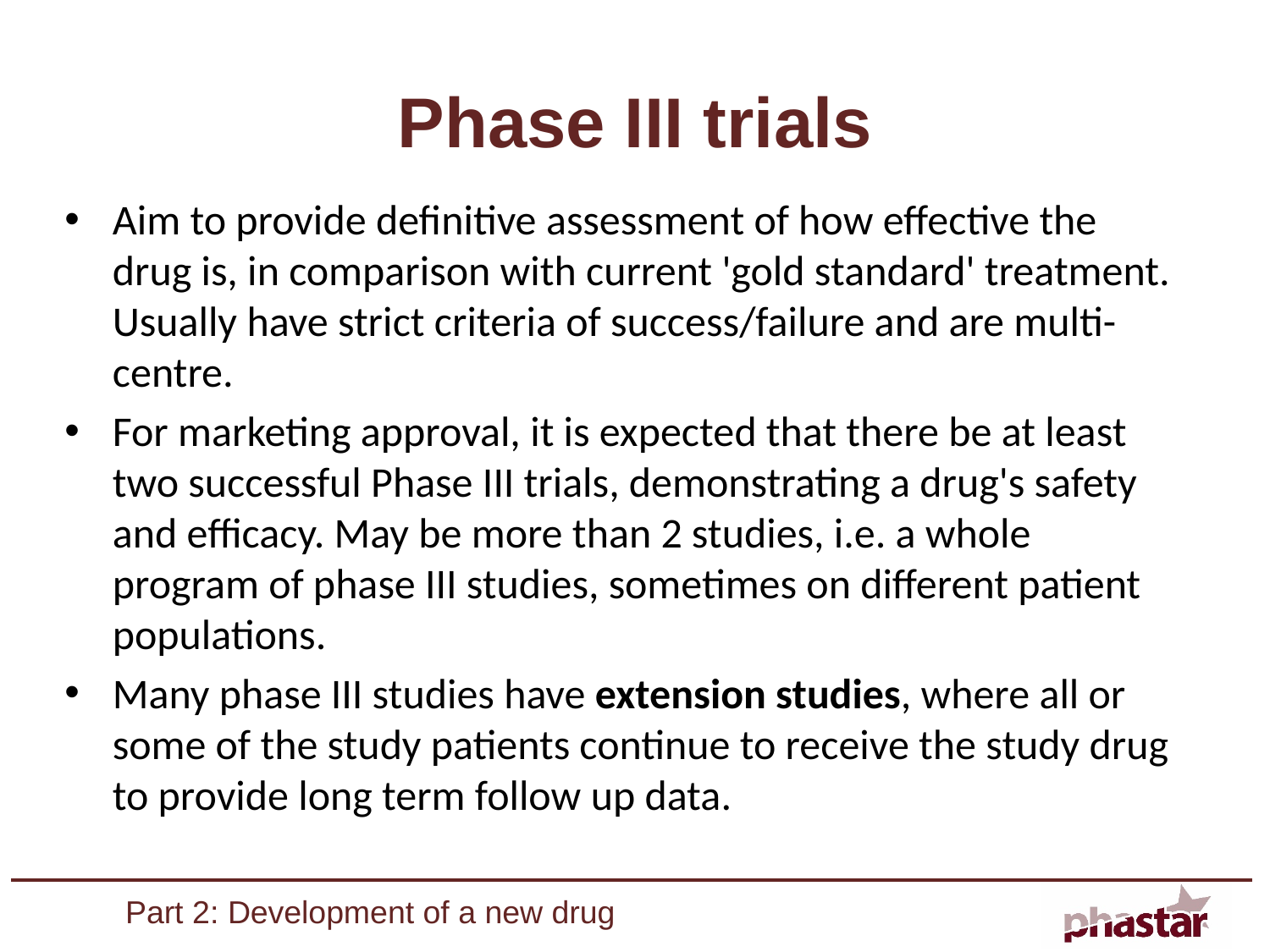

# Phase III trials
Aim to provide definitive assessment of how effective the drug is, in comparison with current 'gold standard' treatment. Usually have strict criteria of success/failure and are multi-centre.
For marketing approval, it is expected that there be at least two successful Phase III trials, demonstrating a drug's safety and efficacy. May be more than 2 studies, i.e. a whole program of phase III studies, sometimes on different patient populations.
Many phase III studies have extension studies, where all or some of the study patients continue to receive the study drug to provide long term follow up data.
Part 2: Development of a new drug